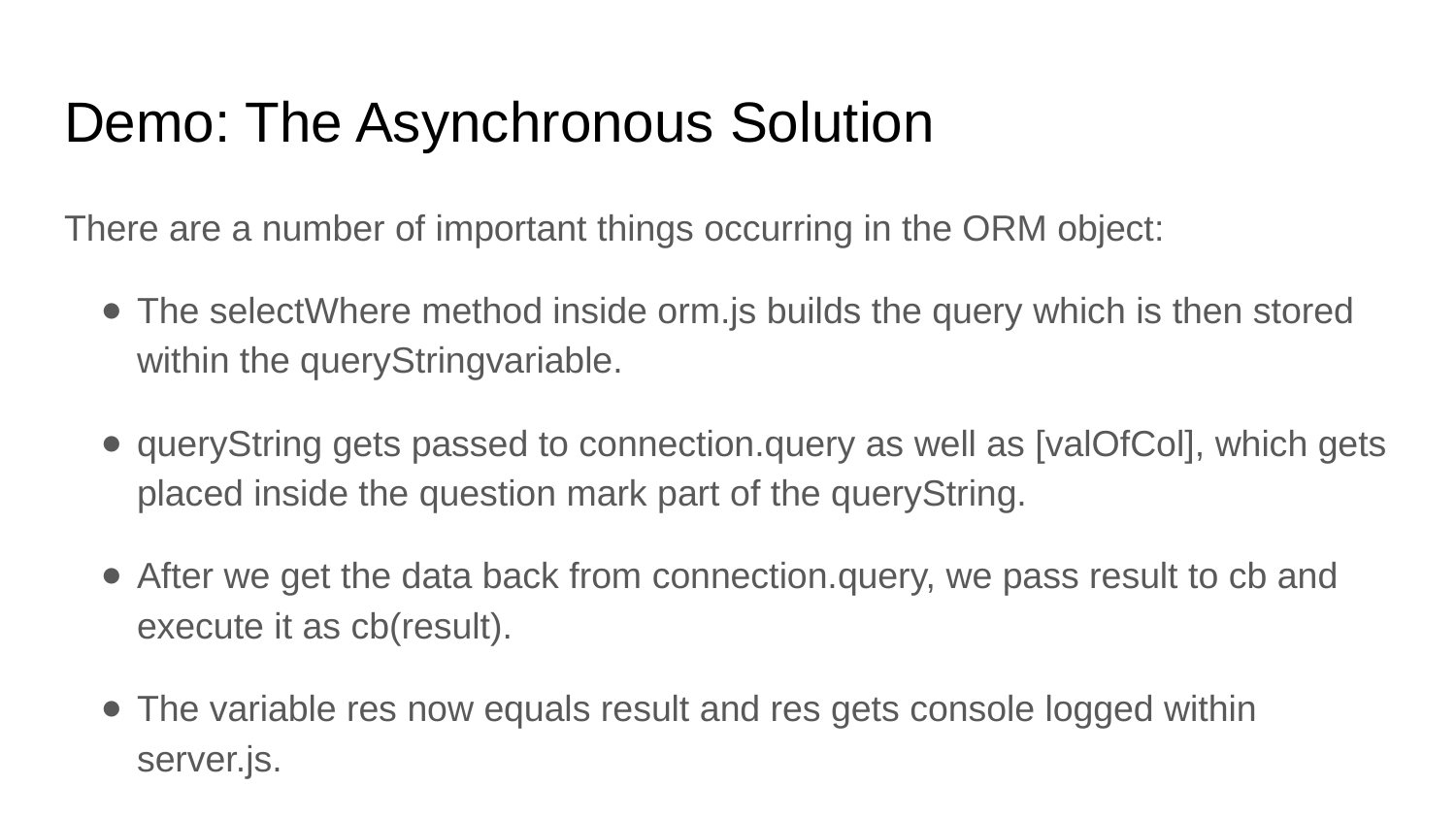

# Demo: The Asynchronous Solution
There are a number of important things occurring in the ORM object:
The selectWhere method inside orm.js builds the query which is then stored within the queryStringvariable.
queryString gets passed to connection.query as well as [valOfCol], which gets placed inside the question mark part of the queryString.
After we get the data back from connection.query, we pass result to cb and execute it as cb(result).
The variable res now equals result and res gets console logged within server.js.